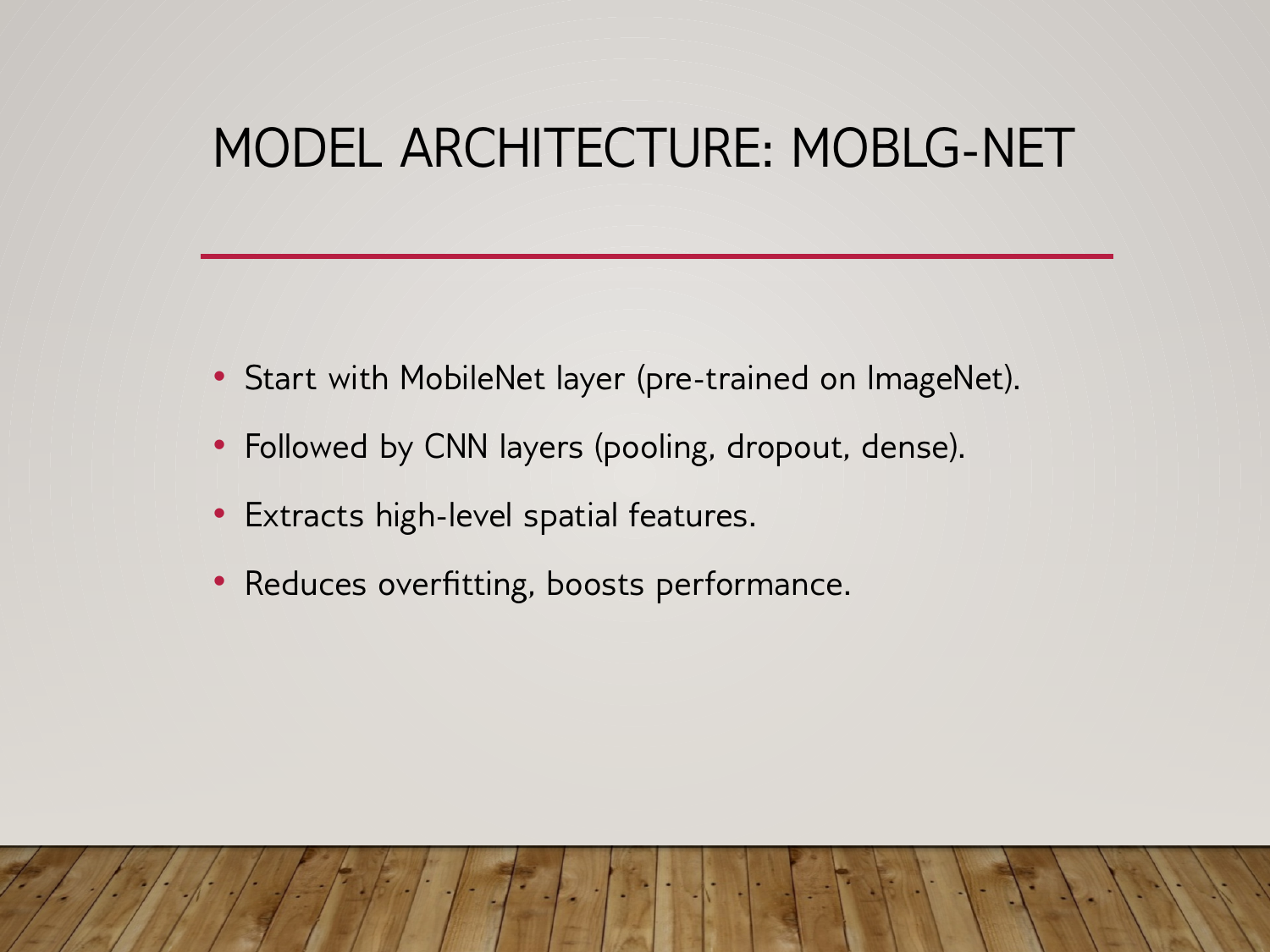

# Model Architecture: MobLG-Net

Start with MobileNet layer (pre-trained on ImageNet).
Followed by CNN layers (pooling, dropout, dense).
Extracts high-level spatial features.
Reduces overfitting, boosts performance.